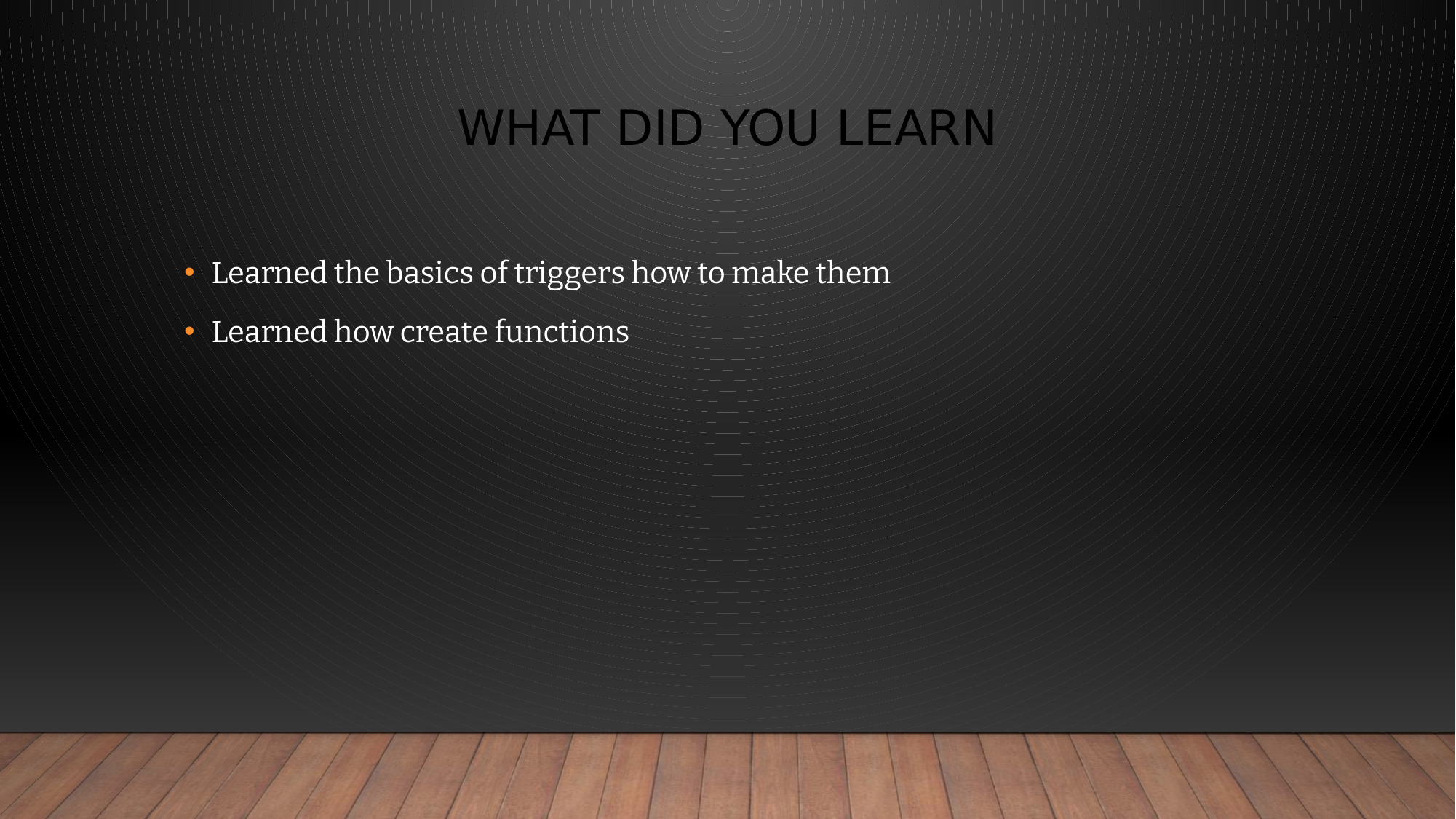

# What did you learn
Learned the basics of triggers how to make them
Learned how create functions